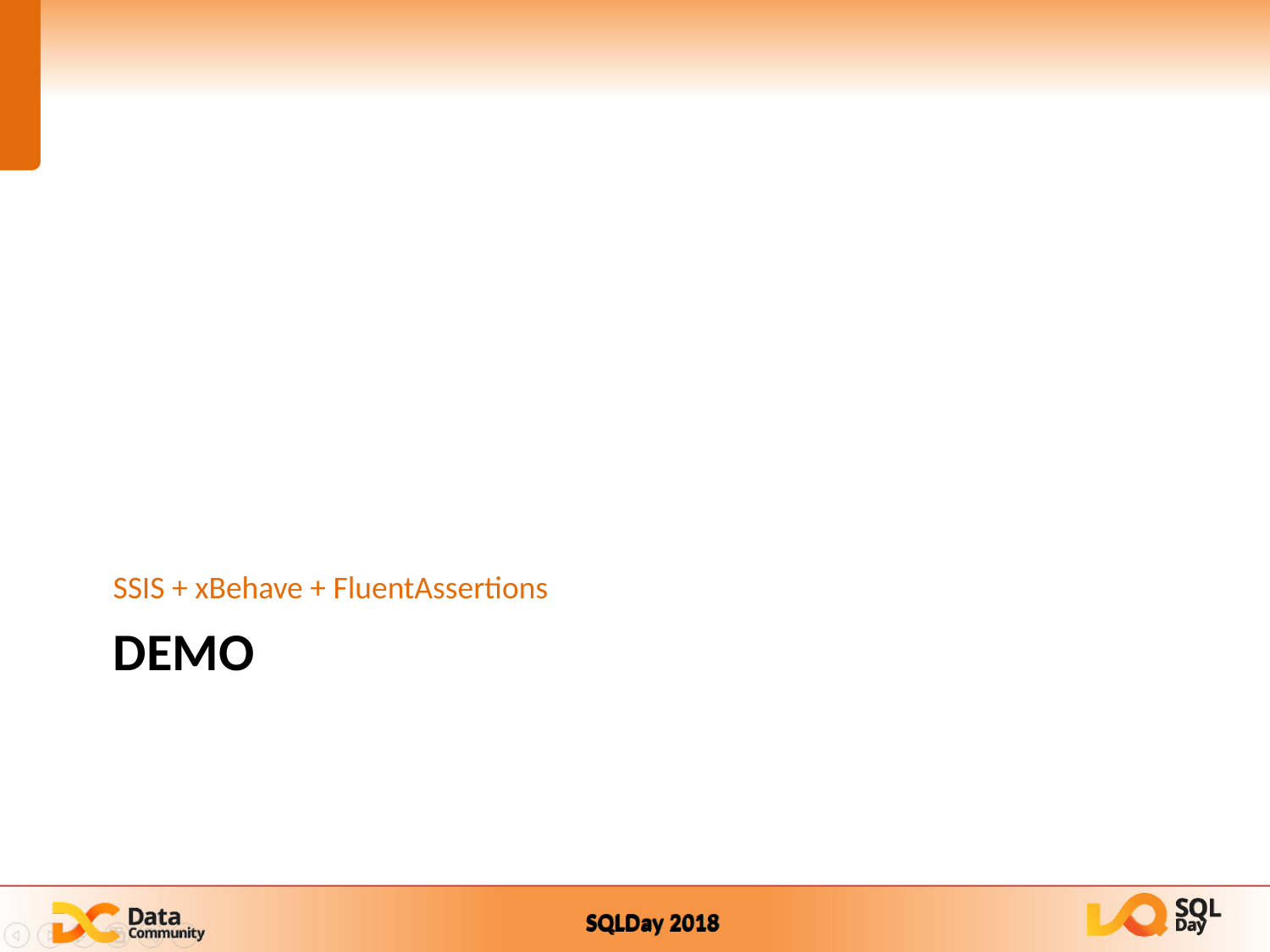

SSIS + xBehave + FluentAssertions
# DEMO